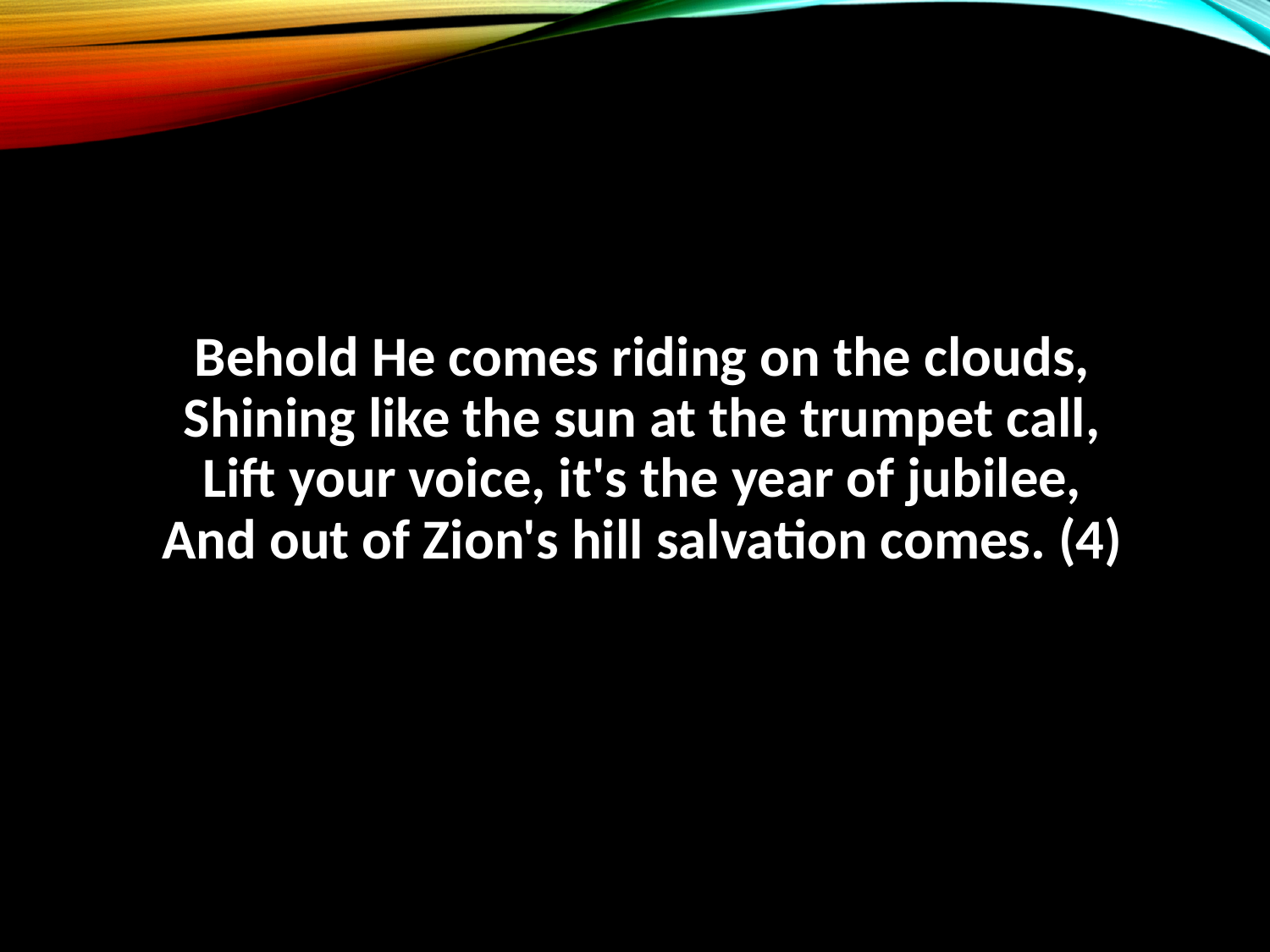

Behold He comes riding on the clouds,
Shining like the sun at the trumpet call,
Lift your voice, it's the year of jubilee,
And out of Zion's hill salvation comes. (4)